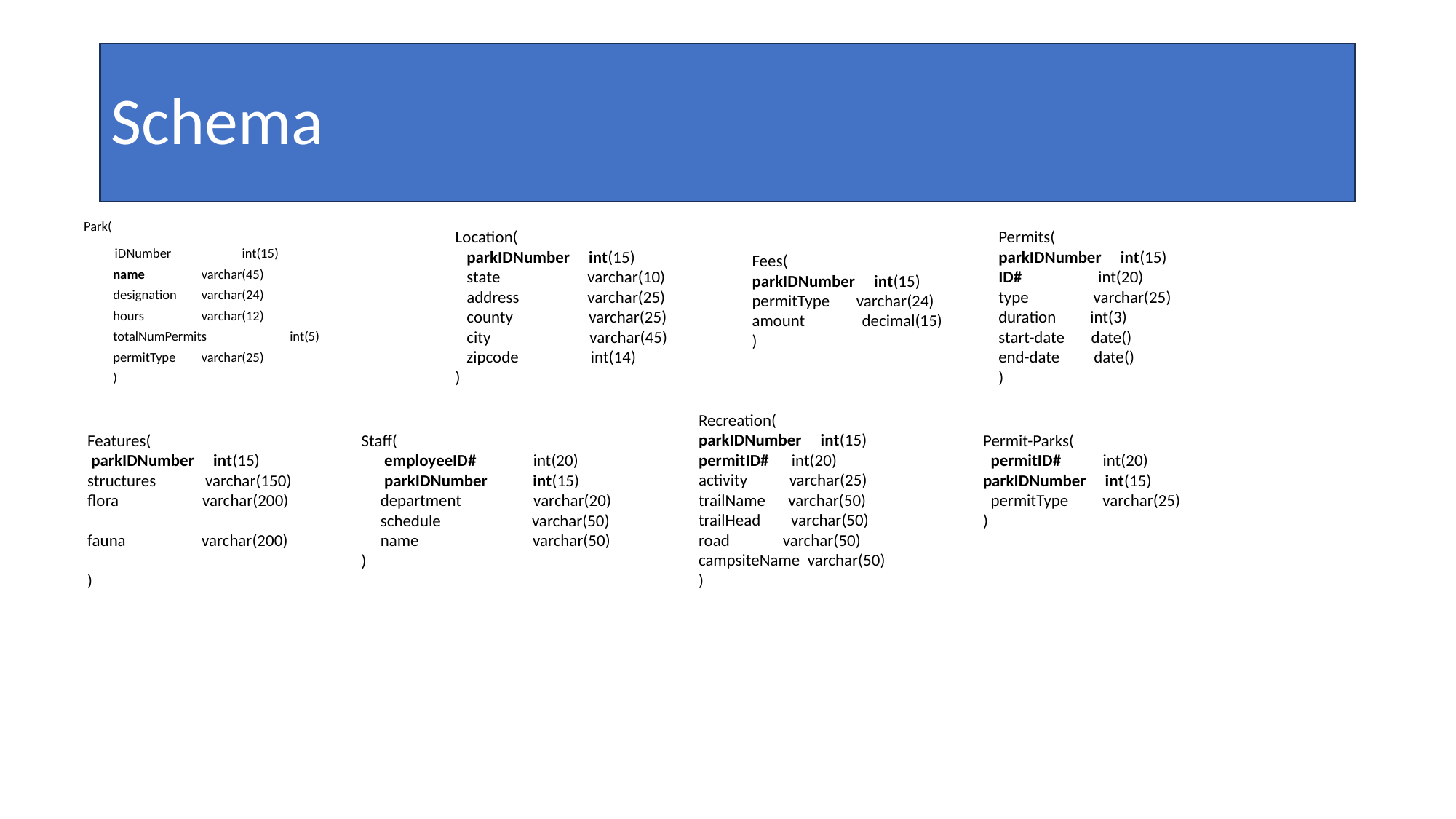

# Schema
      Park(
                iDNumber	int(15)
name		varchar(45)
designation	varchar(24)
hours		varchar(12)
totalNumPermits	int(5)
permitType	varchar(25)
)

Location(
   parkIDNumber     int(15)
   state                       varchar(10)
   address                  varchar(25)
   county                    varchar(25)
   city                          varchar(45)
   zipcode                   int(14)
)
Permits(
parkIDNumber     int(15)
ID#                    int(20)
type                 varchar(25)
duration         int(3)
start-date       date()
end-date         date()
)
Fees(
parkIDNumber     int(15)
permitType       varchar(24)
amount               decimal(15)
)
Recreation(
parkIDNumber     int(15)
permitID#      int(20)
activity           varchar(25)
trailName      varchar(50)
trailHead        varchar(50)
road              varchar(50)
campsiteName  varchar(50)
)
Staff(
      employeeID#               int(20)
      parkIDNumber            int(15)
     department                   varchar(20)
     schedule                        varchar(50)
     name                              varchar(50)
)
Permit-Parks(
  permitID#           int(20)
parkIDNumber     int(15)
  permitType         varchar(25)
)
Features(
 parkIDNumber     int(15)
structures             varchar(150)
flora                      varchar(200)
fauna                    varchar(200)

)